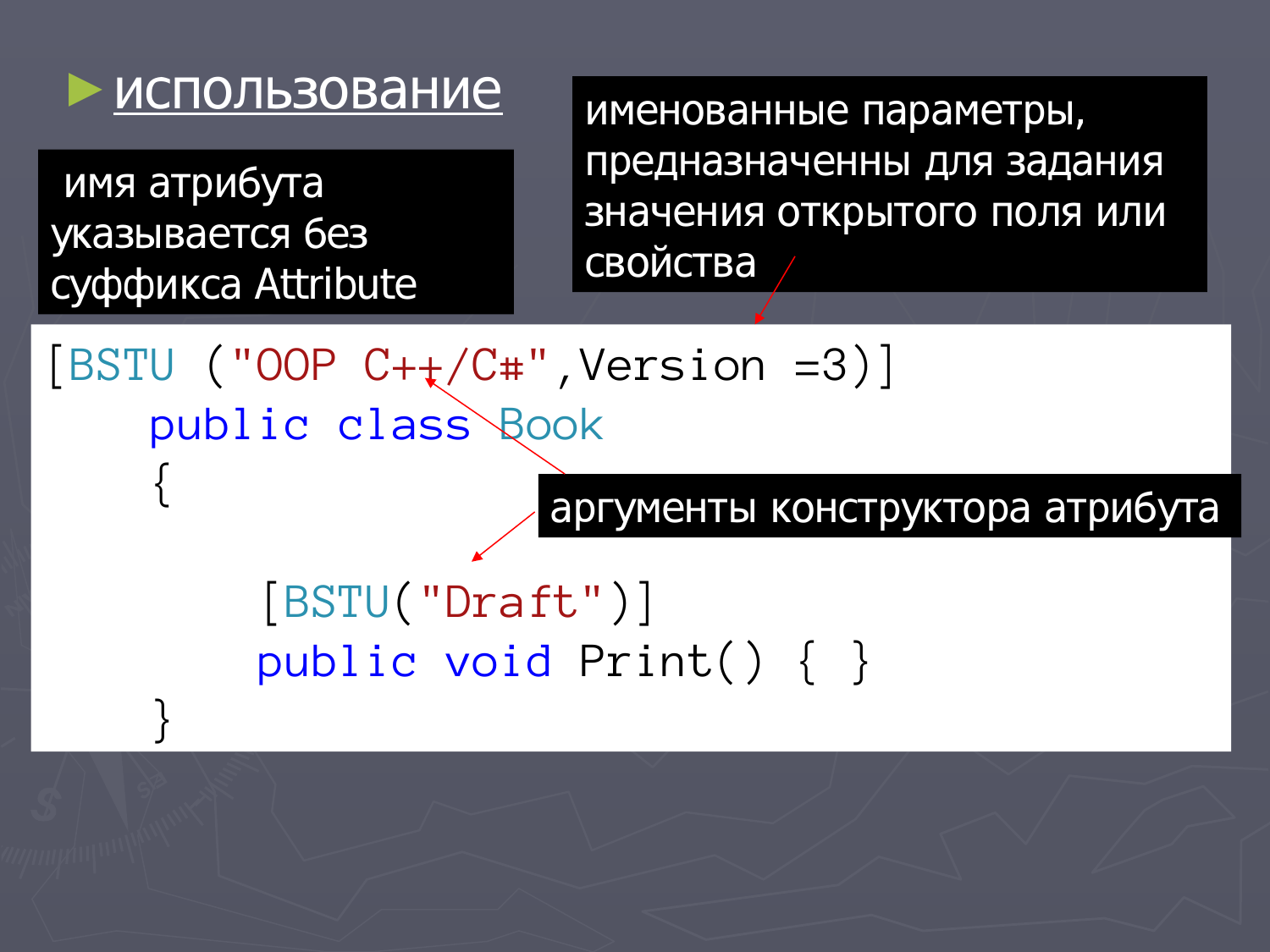

использование
именованные параметры, предназначенны для задания значения открытого поля или свойства
 имя атрибута указывается без суффикса Attribute
[BSTU ("OOP C++/C#",Version =3)]
    public class Book
    {

        [BSTU("Draft")]
        public void Print() { }
    }
аргументы конструктора атрибута